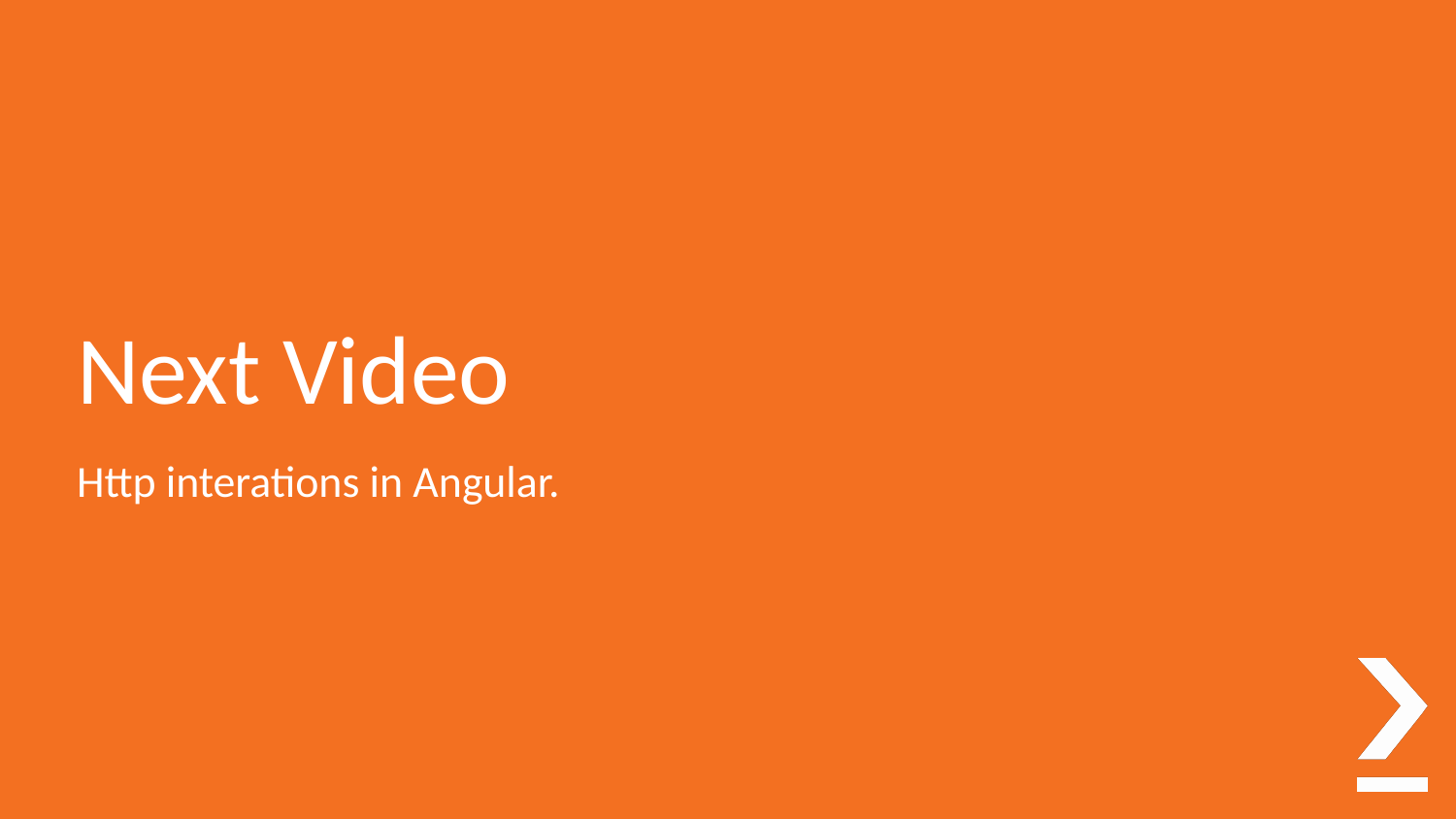

# Next Video
Http interations in Angular.